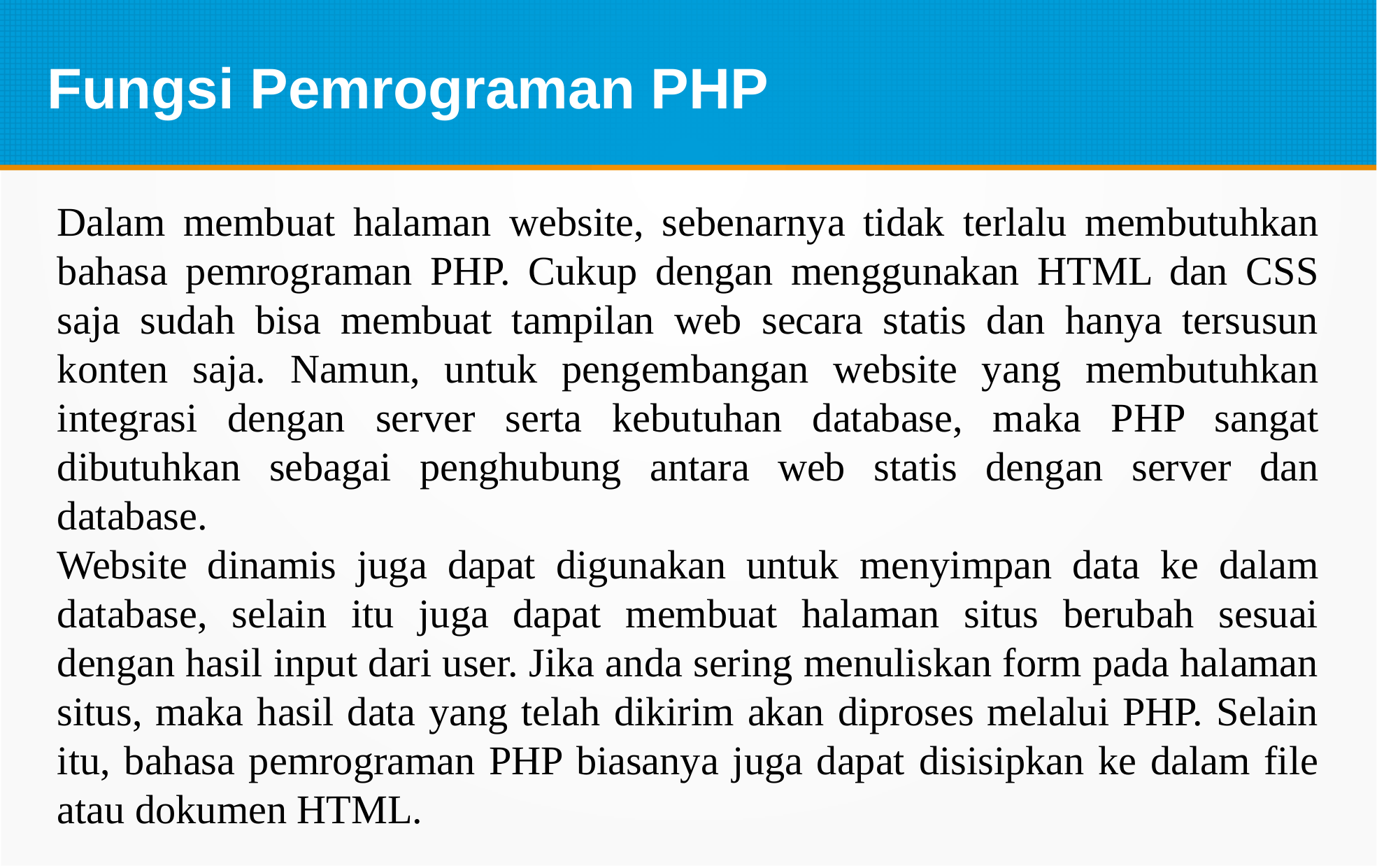

# Fungsi Pemrograman PHP
Dalam membuat halaman website, sebenarnya tidak terlalu membutuhkan bahasa pemrograman PHP. Cukup dengan menggunakan HTML dan CSS saja sudah bisa membuat tampilan web secara statis dan hanya tersusun konten saja. Namun, untuk pengembangan website yang membutuhkan integrasi dengan server serta kebutuhan database, maka PHP sangat dibutuhkan sebagai penghubung antara web statis dengan server dan database.
Website dinamis juga dapat digunakan untuk menyimpan data ke dalam database, selain itu juga dapat membuat halaman situs berubah sesuai dengan hasil input dari user. Jika anda sering menuliskan form pada halaman situs, maka hasil data yang telah dikirim akan diproses melalui PHP. Selain itu, bahasa pemrograman PHP biasanya juga dapat disisipkan ke dalam file atau dokumen HTML.